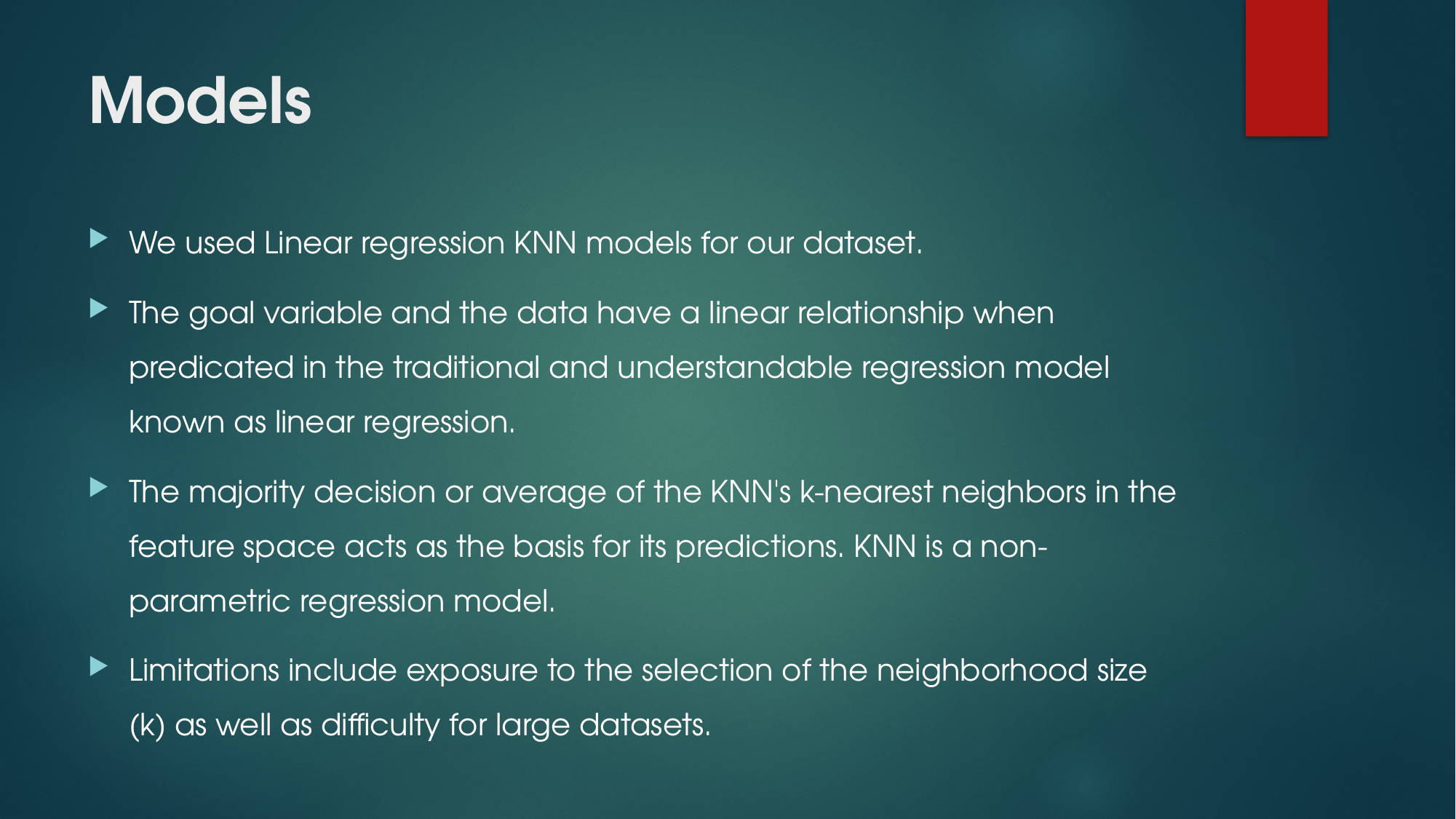

# Models
We used Linear regression KNN models for our dataset.
The goal variable and the data have a linear relationship when predicated in the traditional and understandable regression model known as linear regression.
The majority decision or average of the KNN's k-nearest neighbors in the feature space acts as the basis for its predictions. KNN is a non-parametric regression model.
Limitations include exposure to the selection of the neighborhood size (k) as well as difficulty for large datasets.